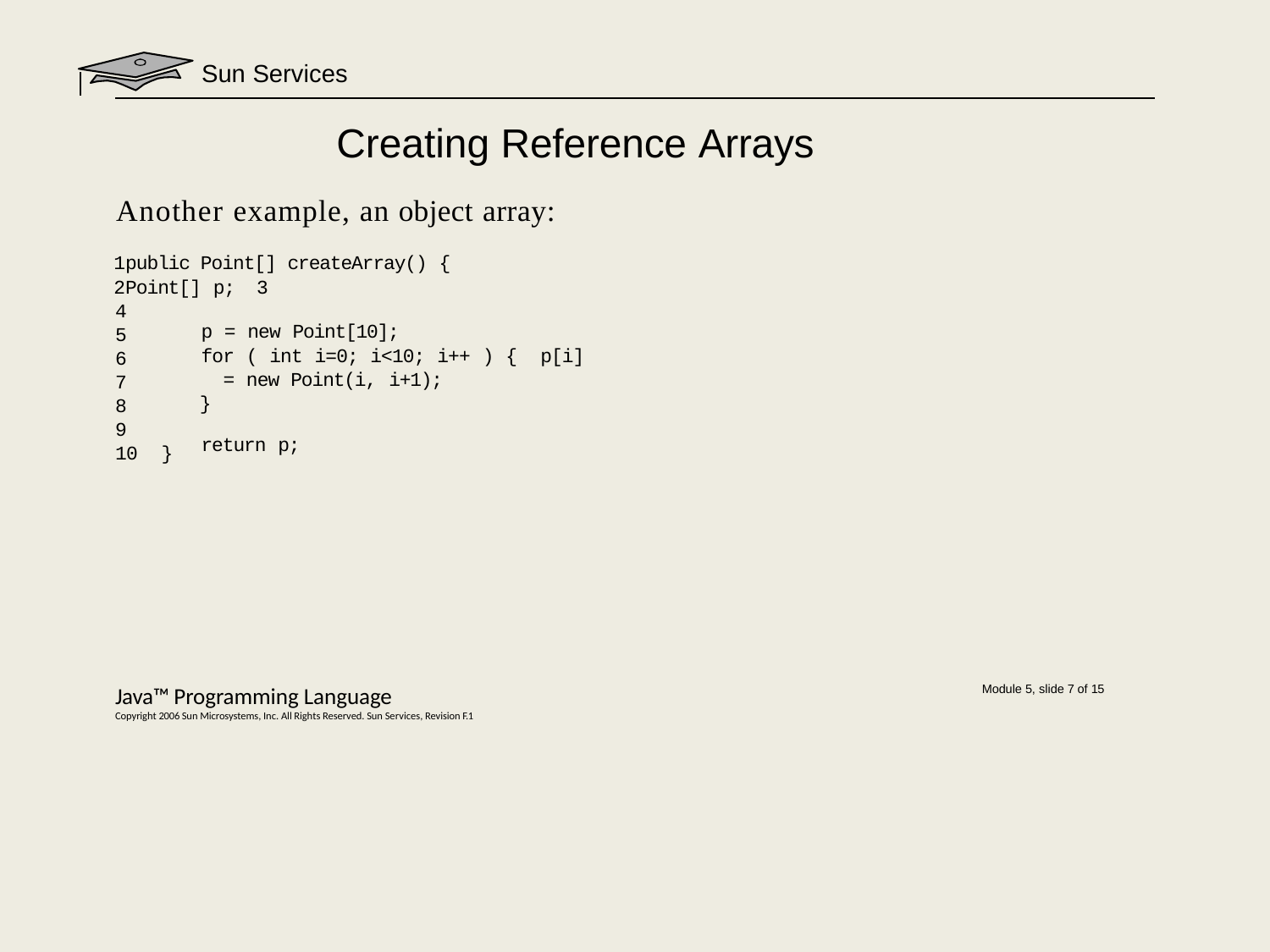

Sun Services

# Creating Reference Arrays
Another example, an object array:
public Point[] createArray() {
Point[] p;  3
4
5
6
7
8
9
10	}
p = new Point[10];
for ( int i=0; i<10; i++ ) {  p[i] = new Point(i, i+1);
}
return p;
Java™ Programming Language
Copyright 2006 Sun Microsystems, Inc. All Rights Reserved. Sun Services, Revision F.1
Module 5, slide 7 of 15